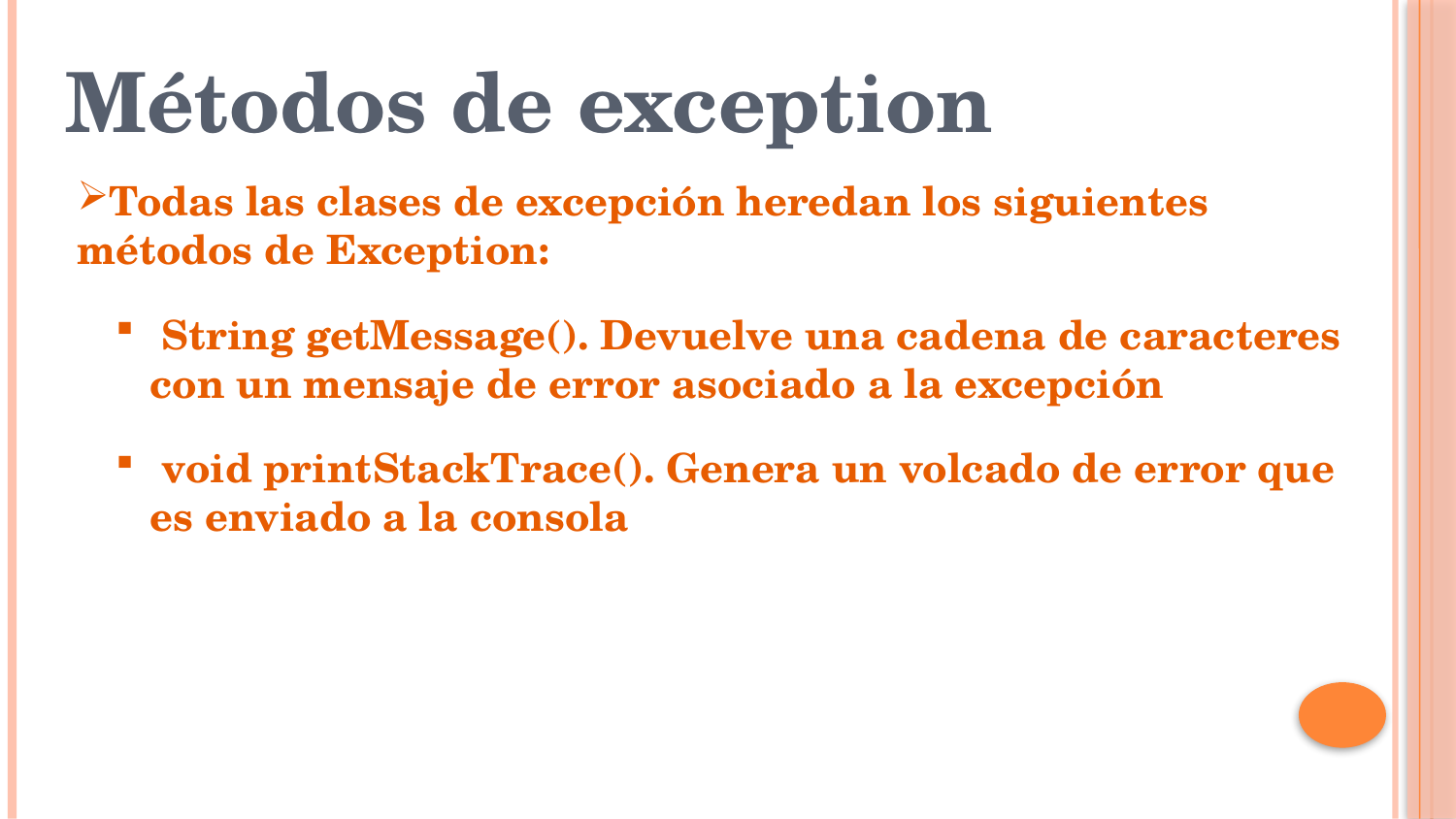

Métodos de exception
Todas las clases de excepción heredan los siguientes métodos de Exception:
 String getMessage(). Devuelve una cadena de caracteres con un mensaje de error asociado a la excepción
 void printStackTrace(). Genera un volcado de error que es enviado a la consola